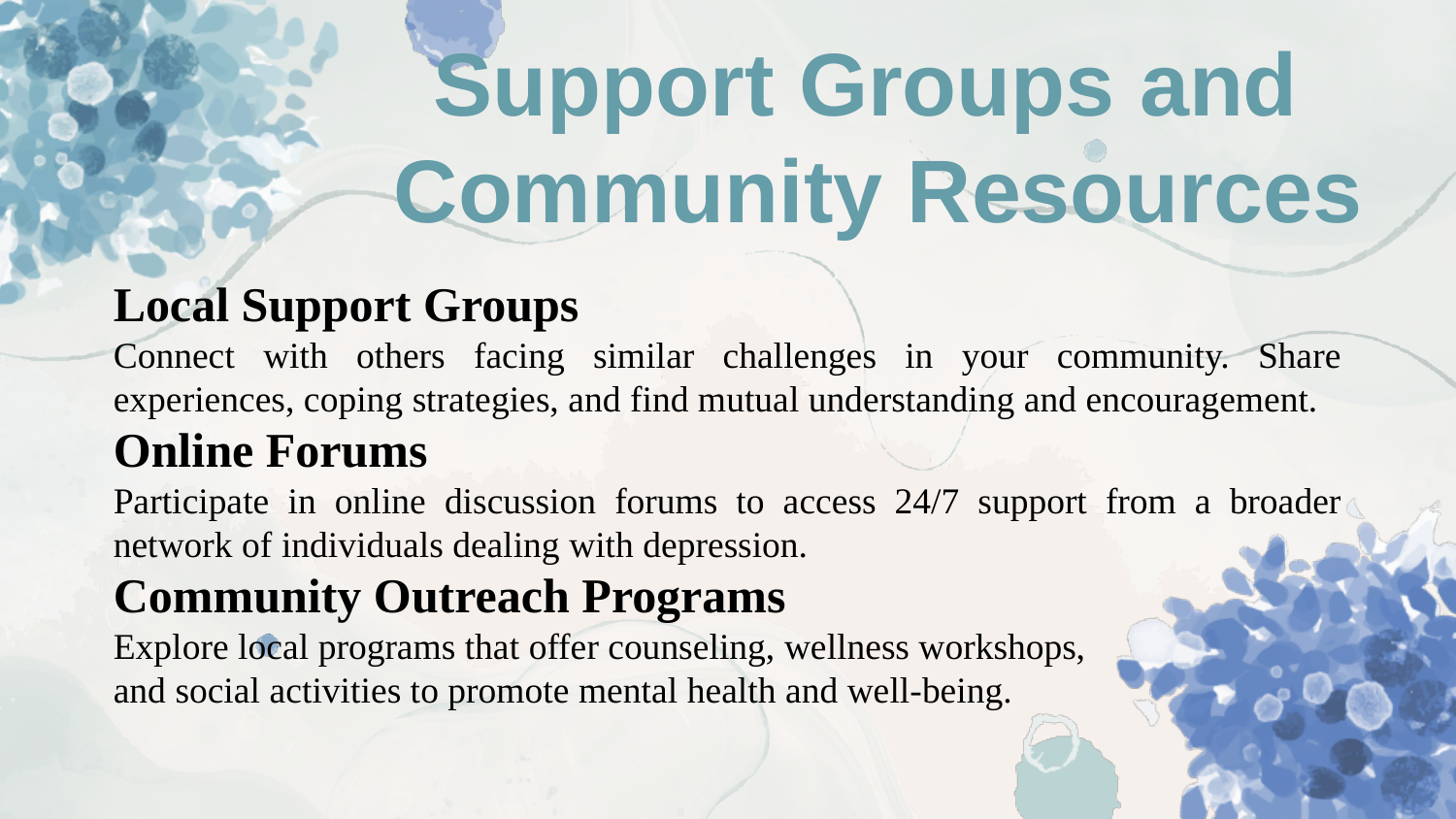

# Support Groups and Community Resources
Local Support Groups
Connect with others facing similar challenges in your community. Share experiences, coping strategies, and find mutual understanding and encouragement.
Online Forums
Participate in online discussion forums to access 24/7 support from a broader network of individuals dealing with depression.
Community Outreach Programs
Explore local programs that offer counseling, wellness workshops,
and social activities to promote mental health and well-being.